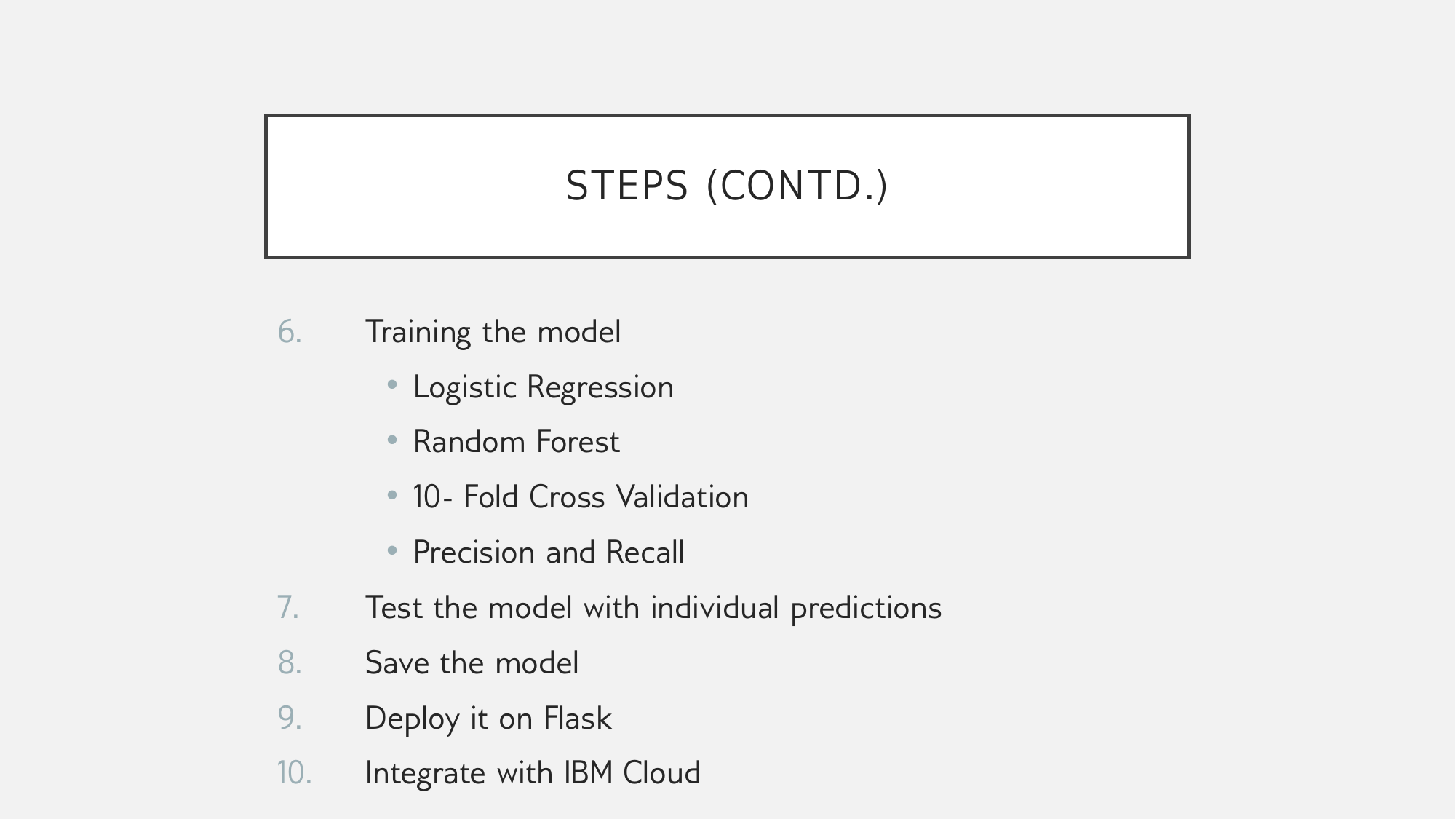

# STEPS (contd.)
Training the model
Logistic Regression
Random Forest
10- Fold Cross Validation
Precision and Recall
Test the model with individual predictions
Save the model
Deploy it on Flask
Integrate with IBM Cloud